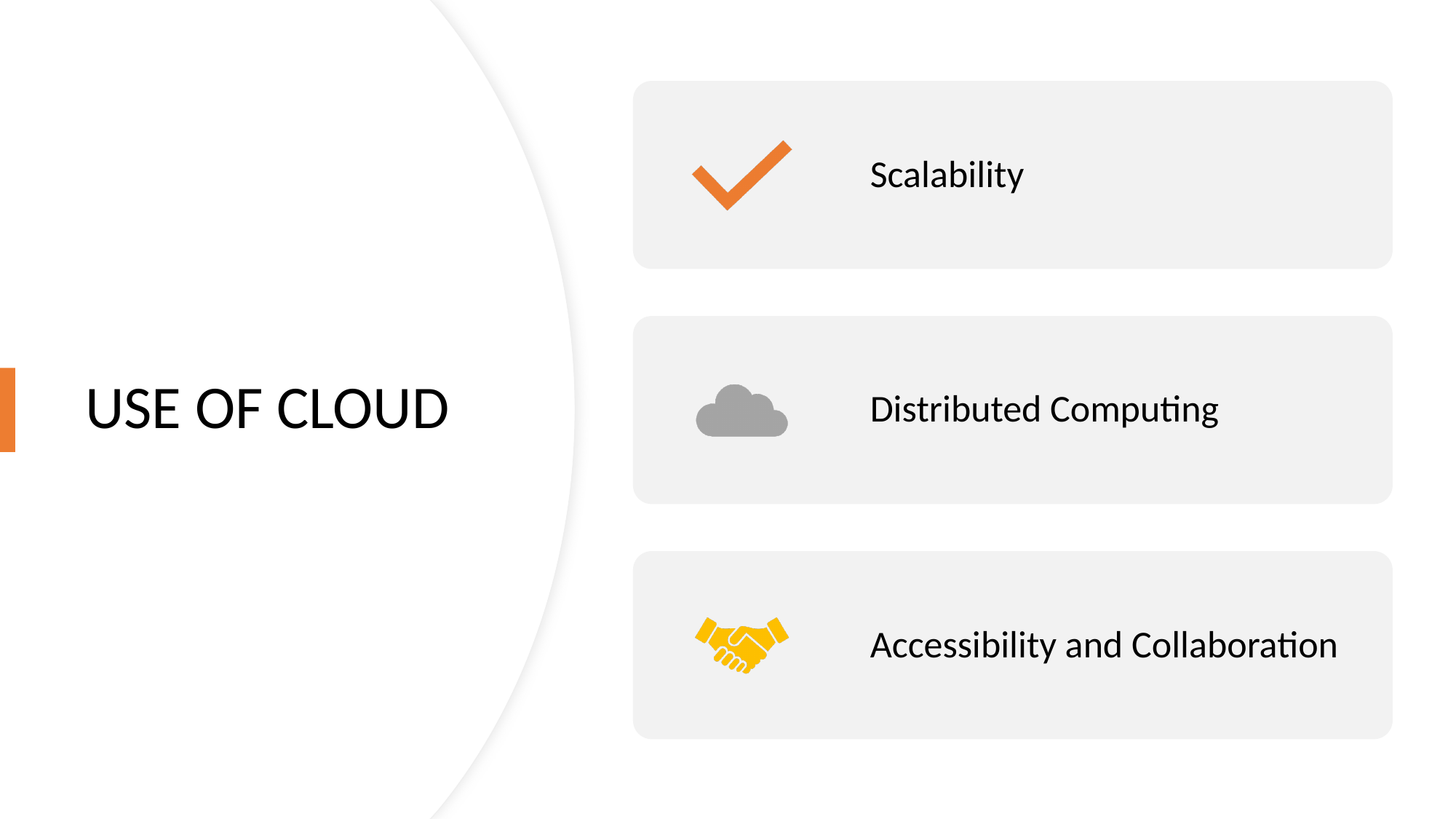

Scalability
Distributed Computing
Accessibility and Collaboration
# USE OF CLOUD